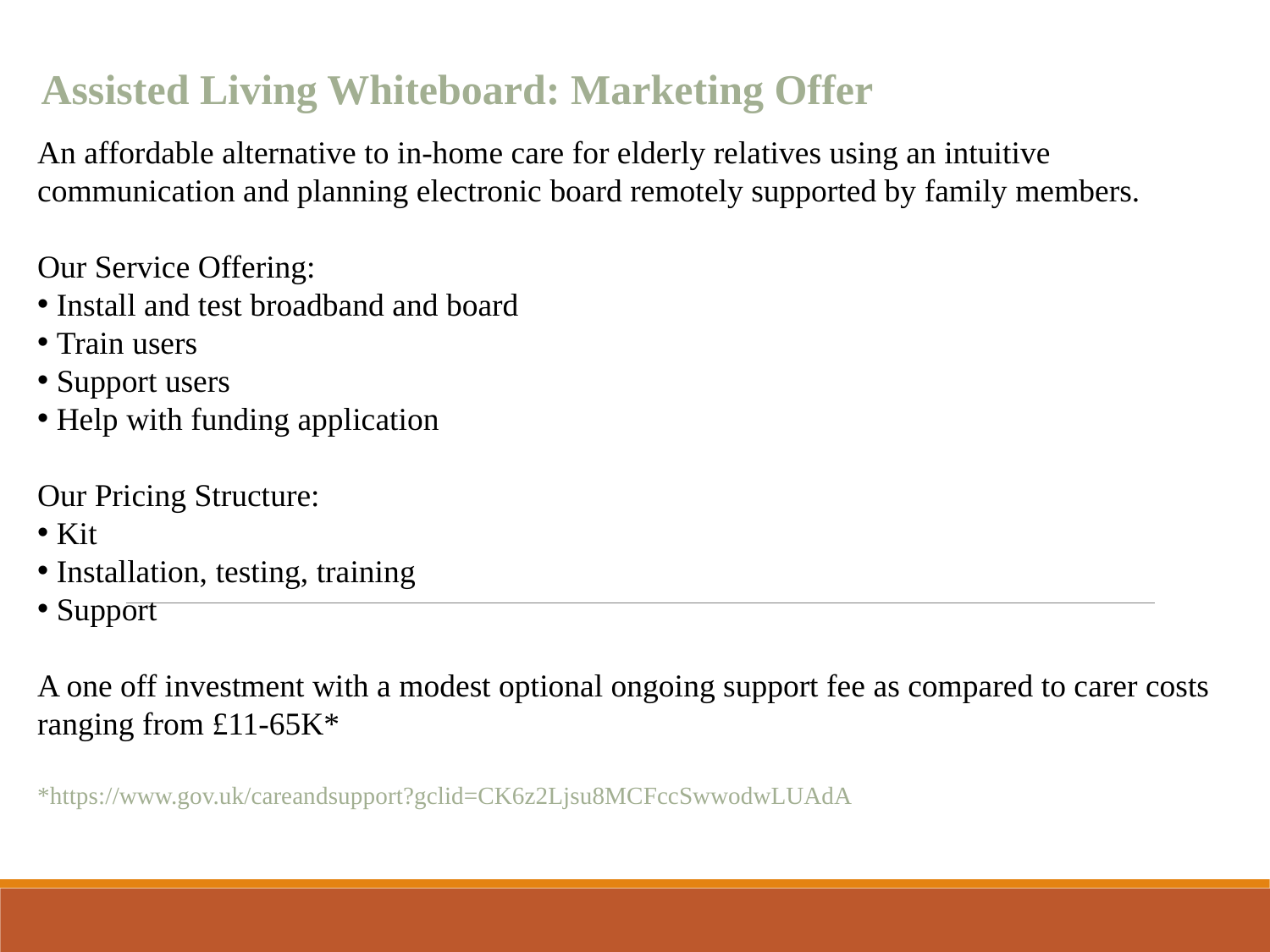

Assisted Living Whiteboard: Marketing Offer
An affordable alternative to in-home care for elderly relatives using an intuitive communication and planning electronic board remotely supported by family members.

Our Service Offering:
 Install and test broadband and board
 Train users
 Support users
 Help with funding application

Our Pricing Structure:
 Kit
 Installation, testing, training
 Support

A one off investment with a modest optional ongoing support fee as compared to carer costs ranging from £11-65K*

*https://www.gov.uk/careandsupport?gclid=CK6z2Ljsu8MCFccSwwodwLUAdA